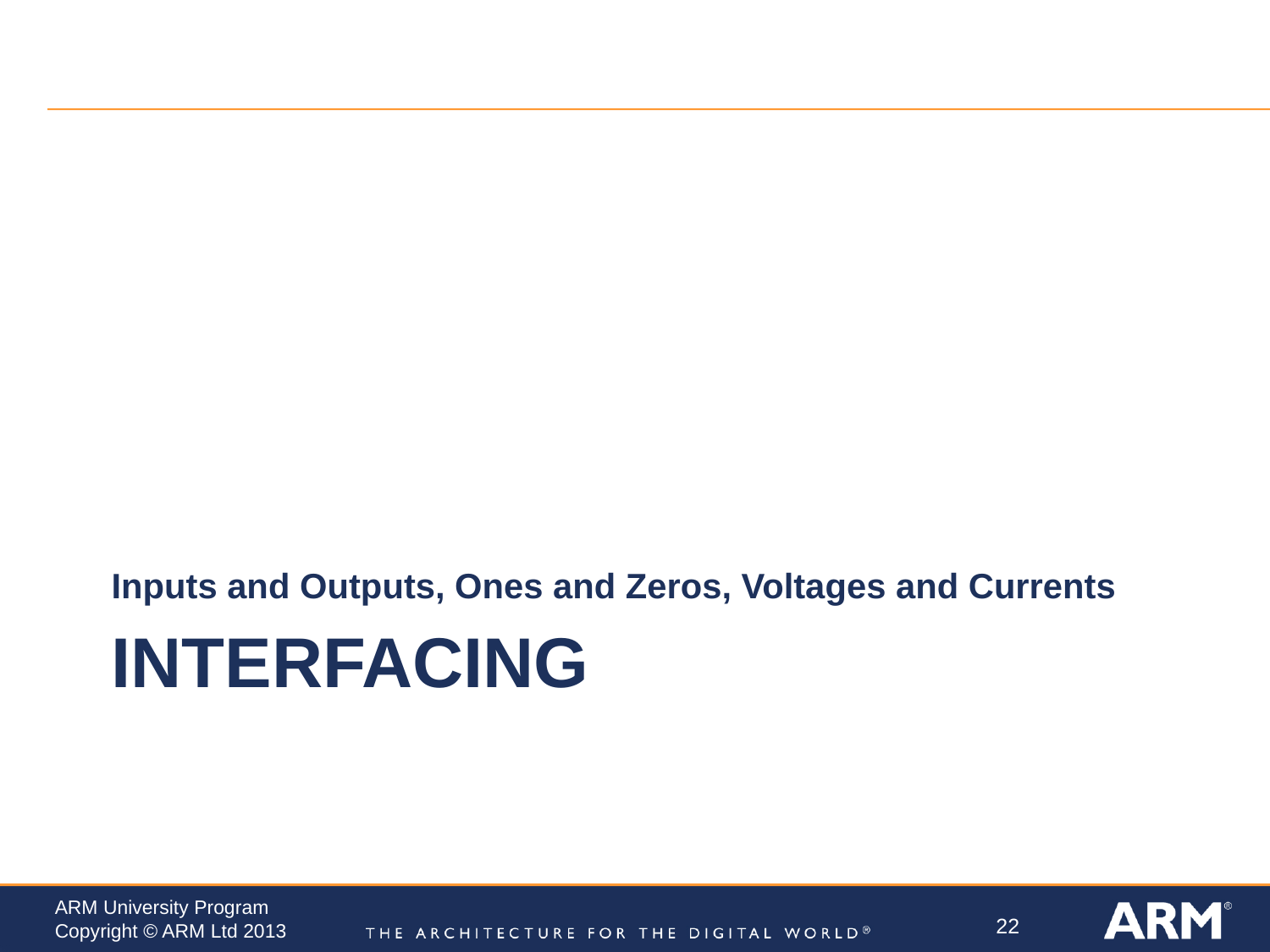

Inputs and Outputs, Ones and Zeros, Voltages and Currents
# Interfacing